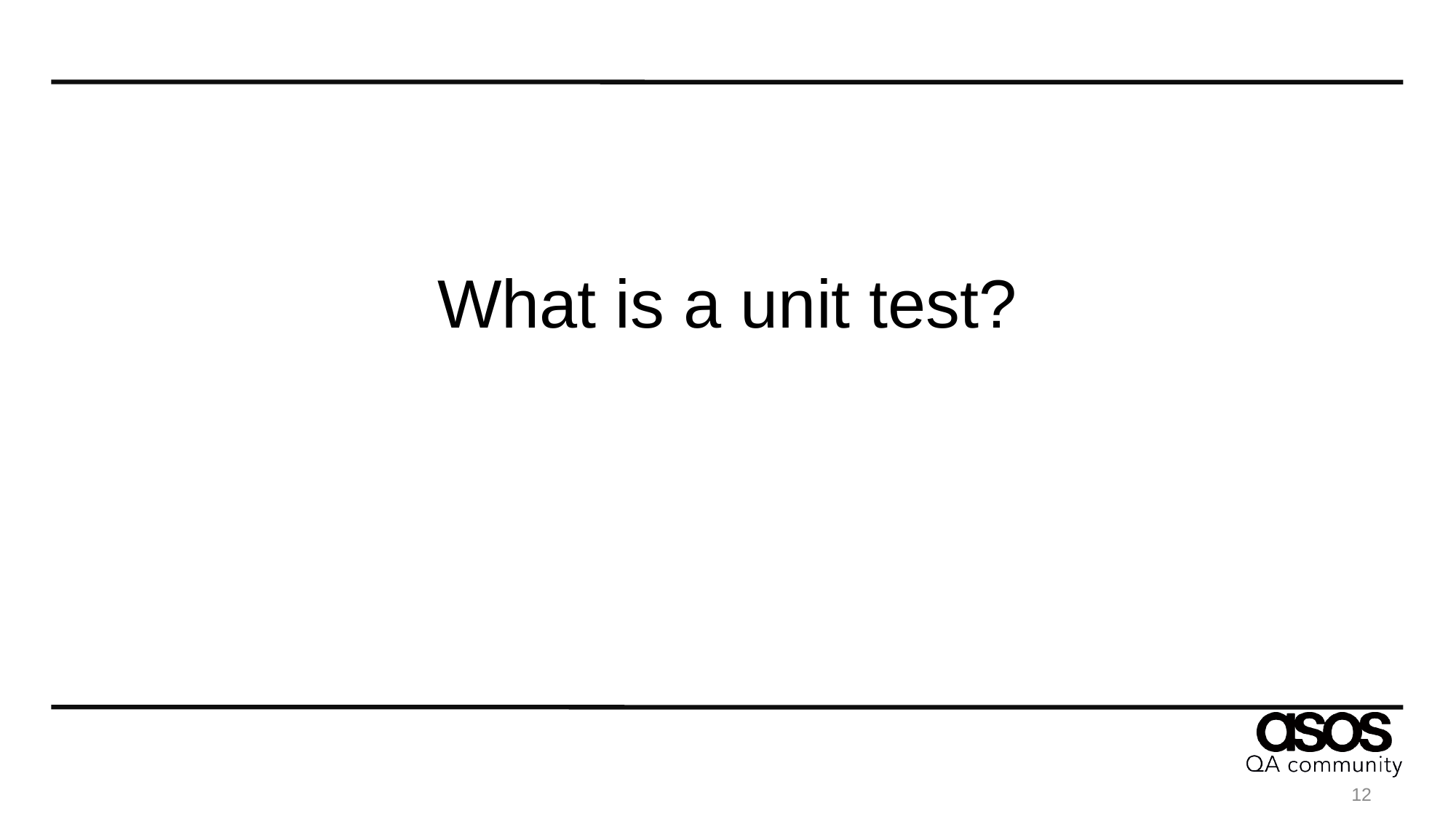

# What is a unit test?
12